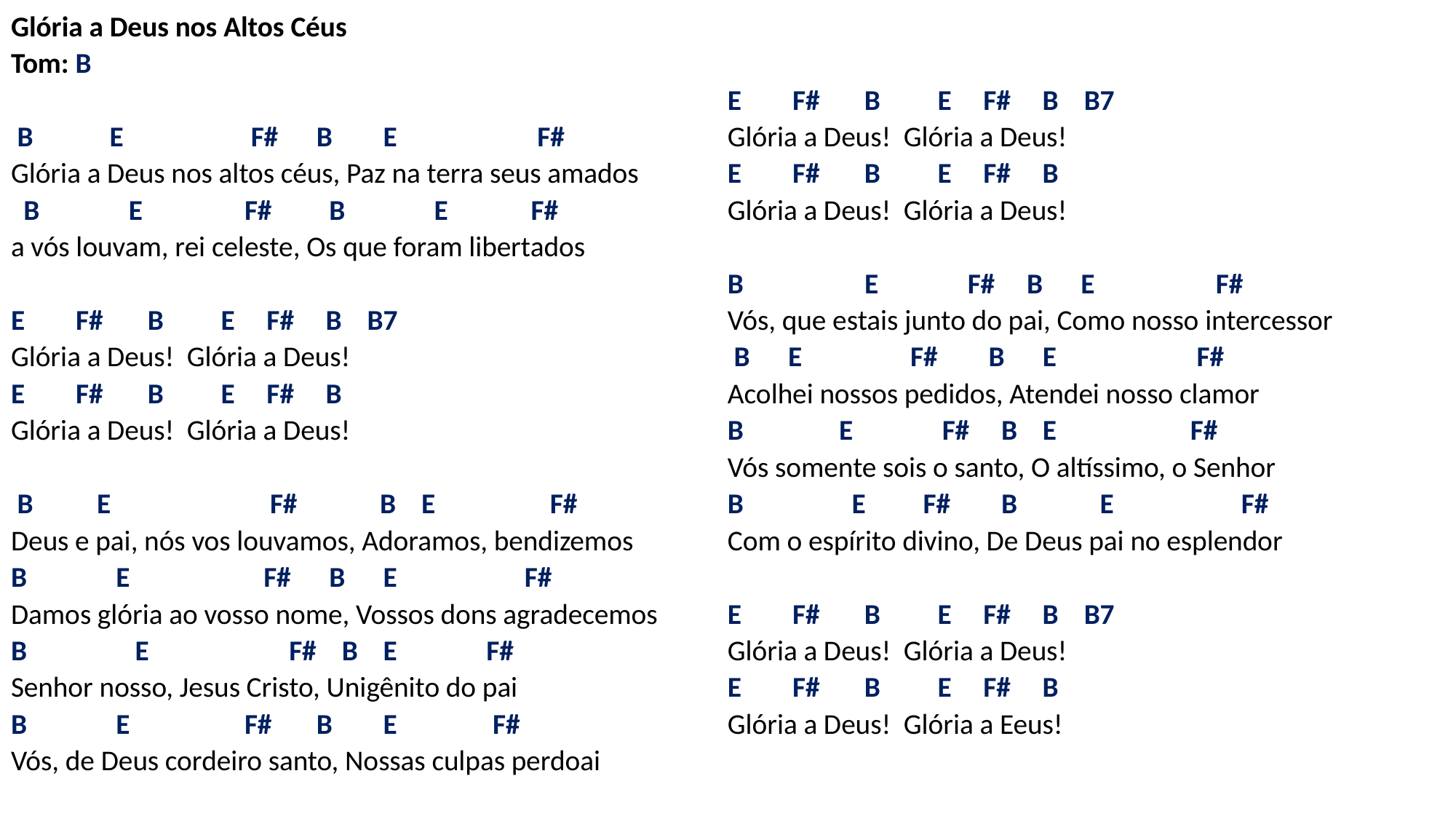

# Glória a Deus nos Altos Céus Tom: B   B            E                    F#      B        E                      F# Glória a Deus nos altos céus, Paz na terra seus amados B              E                F#         B              E             F# a vós louvam, rei celeste, Os que foram libertados E        F#       B         E     F#     B    B7 Glória a Deus!  Glória a Deus! E        F#       B         E     F#     B Glória a Deus!  Glória a Deus! B          E                         F#             B    E                  F# Deus e pai, nós vos louvamos, Adoramos, bendizemos B              E                     F#      B      E                    F# Damos glória ao vosso nome, Vossos dons agradecemos B                 E                      F#    B    E              F# Senhor nosso, Jesus Cristo, Unigênito do pai B              E                  F#       B        E               F# Vós, de Deus cordeiro santo, Nossas culpas perdoai E        F#       B         E     F#     B    B7 Glória a Deus!  Glória a Deus! E        F#       B         E     F#     B Glória a Deus!  Glória a Deus! B                   E              F#     B      E                   F# Vós, que estais junto do pai, Como nosso intercessor B      E                 F#        B      E                      F# Acolhei nossos pedidos, Atendei nosso clamor B               E              F#     B    E                     F# Vós somente sois o santo, O altíssimo, o Senhor B                 E         F#        B             E                    F# Com o espírito divino, De Deus pai no esplendor E        F#       B         E     F#     B    B7 Glória a Deus!  Glória a Deus! E        F#       B         E     F#     B Glória a Deus!  Glória a Eeus!